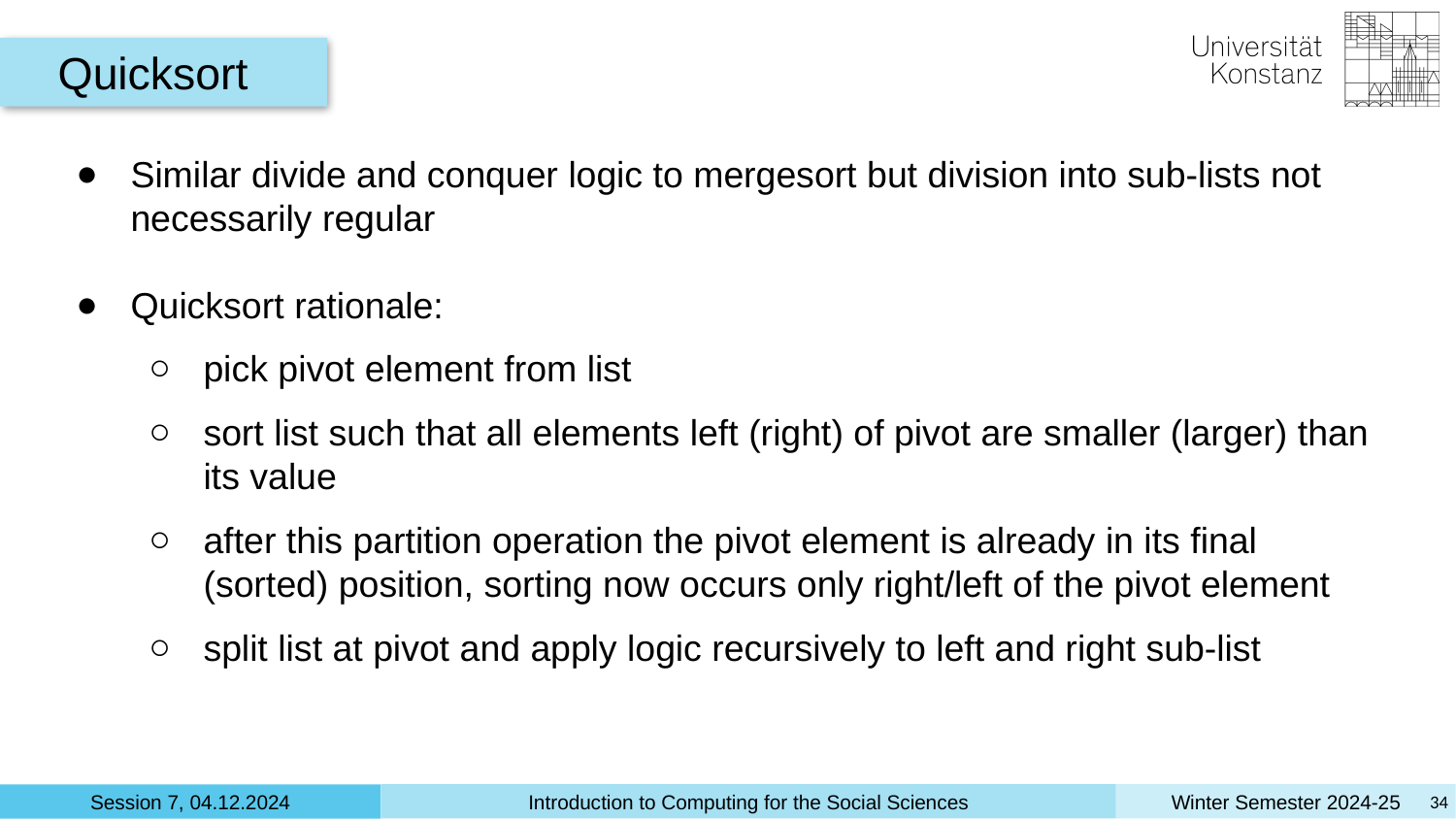

Quicksort
Similar divide and conquer logic to mergesort but division into sub-lists not necessarily regular
Quicksort rationale:
pick pivot element from list
sort list such that all elements left (right) of pivot are smaller (larger) than its value
after this partition operation the pivot element is already in its final (sorted) position, sorting now occurs only right/left of the pivot element
split list at pivot and apply logic recursively to left and right sub-list